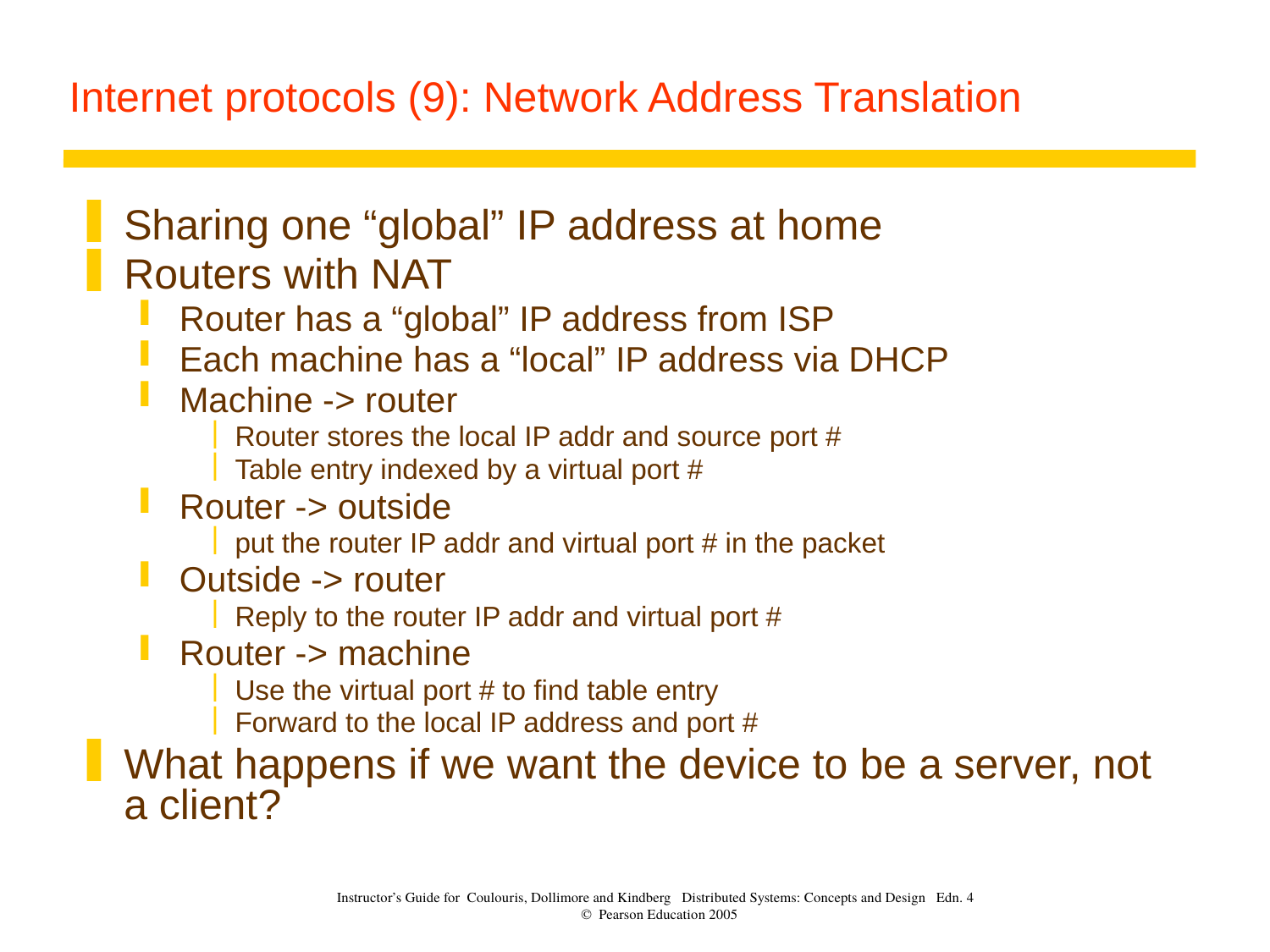

# Internet protocols (9): Network Address Translation
Sharing one “global” IP address at home
Routers with NAT
Router has a “global” IP address from ISP
Each machine has a “local” IP address via DHCP
Machine -> router
Router stores the local IP addr and source port #
Table entry indexed by a virtual port #
Router -> outside
put the router IP addr and virtual port # in the packet
Outside -> router
Reply to the router IP addr and virtual port #
Router -> machine
Use the virtual port # to find table entry
Forward to the local IP address and port #
What happens if we want the device to be a server, not a client?

Instructor’s Guide for  Coulouris, Dollimore and Kindberg   Distributed Systems: Concepts and Design   Edn. 4
©  Pearson Education 2005